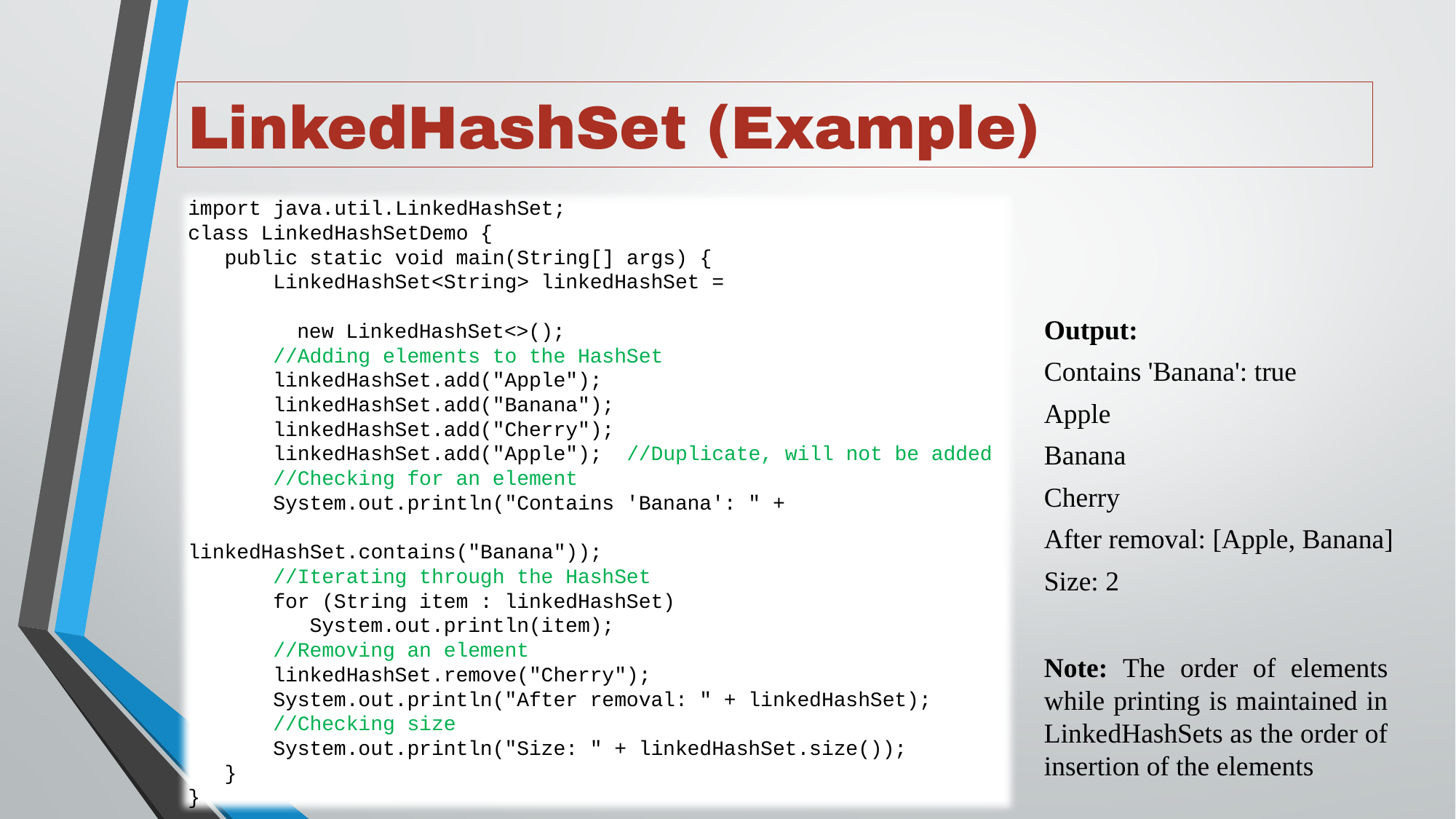

# LinkedHashSet (Example)
import java.util.LinkedHashSet;
class LinkedHashSetDemo {
   public static void main(String[] args) {
       LinkedHashSet<String> linkedHashSet =
								new LinkedHashSet<>();
       //Adding elements to the HashSet
       linkedHashSet.add("Apple");
       linkedHashSet.add("Banana");
       linkedHashSet.add("Cherry");
       linkedHashSet.add("Apple");  //Duplicate, will not be added
       //Checking for an element
       System.out.println("Contains 'Banana': " +
						linkedHashSet.contains("Banana"));
       //Iterating through the HashSet
       for (String item : linkedHashSet)
          System.out.println(item);
       //Removing an element
       linkedHashSet.remove("Cherry");
       System.out.println("After removal: " + linkedHashSet);
       //Checking size
       System.out.println("Size: " + linkedHashSet.size());
   }
}
Output:
Contains 'Banana': true
Apple
Banana
Cherry
After removal: [Apple, Banana]
Size: 2
Note: The order of elements while printing is maintained in LinkedHashSets as the order of insertion of the elements